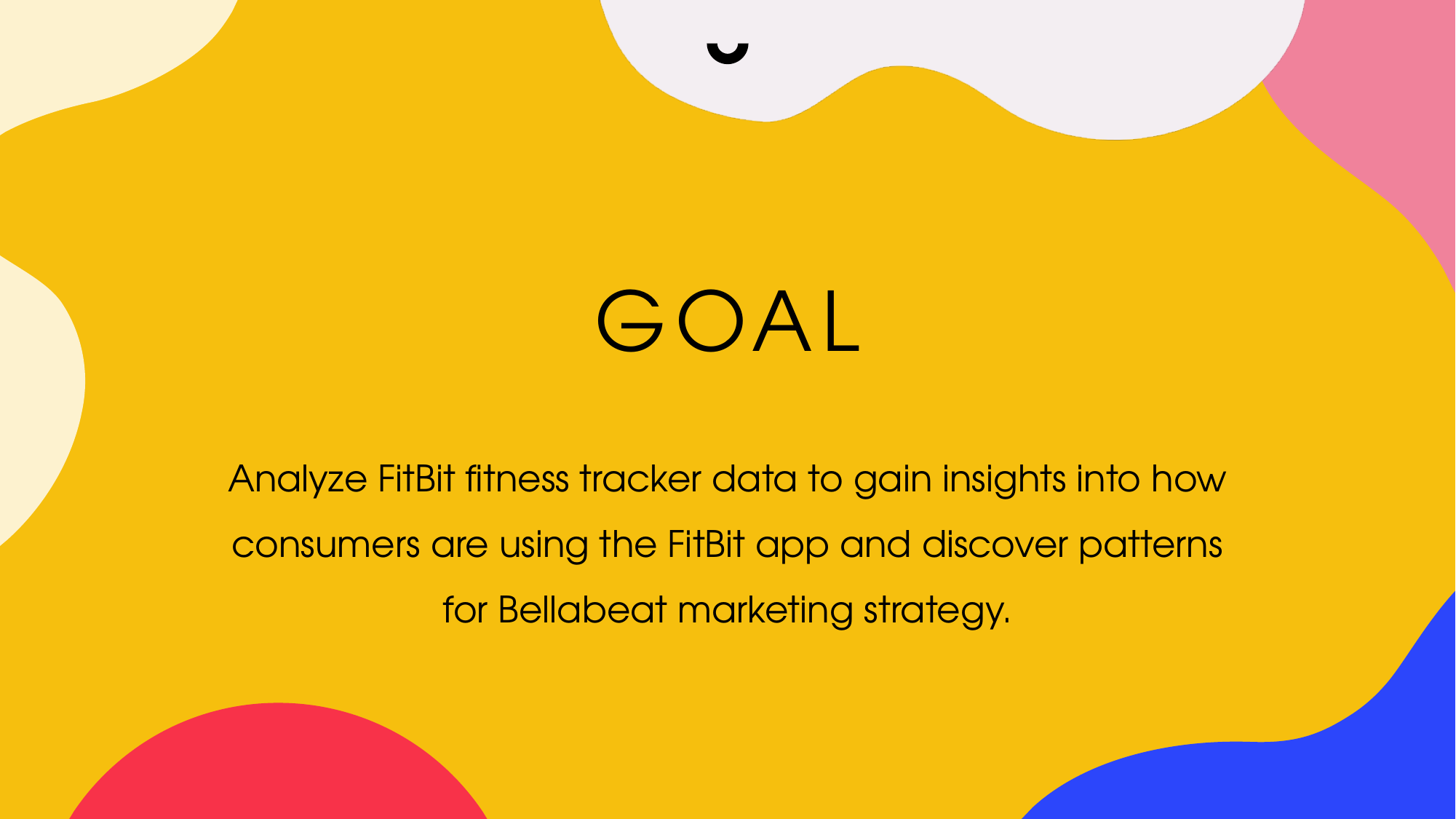

# goal
Analyze FitBit fitness tracker data to gain insights into how consumers are using the FitBit app and discover patterns for Bellabeat marketing strategy.